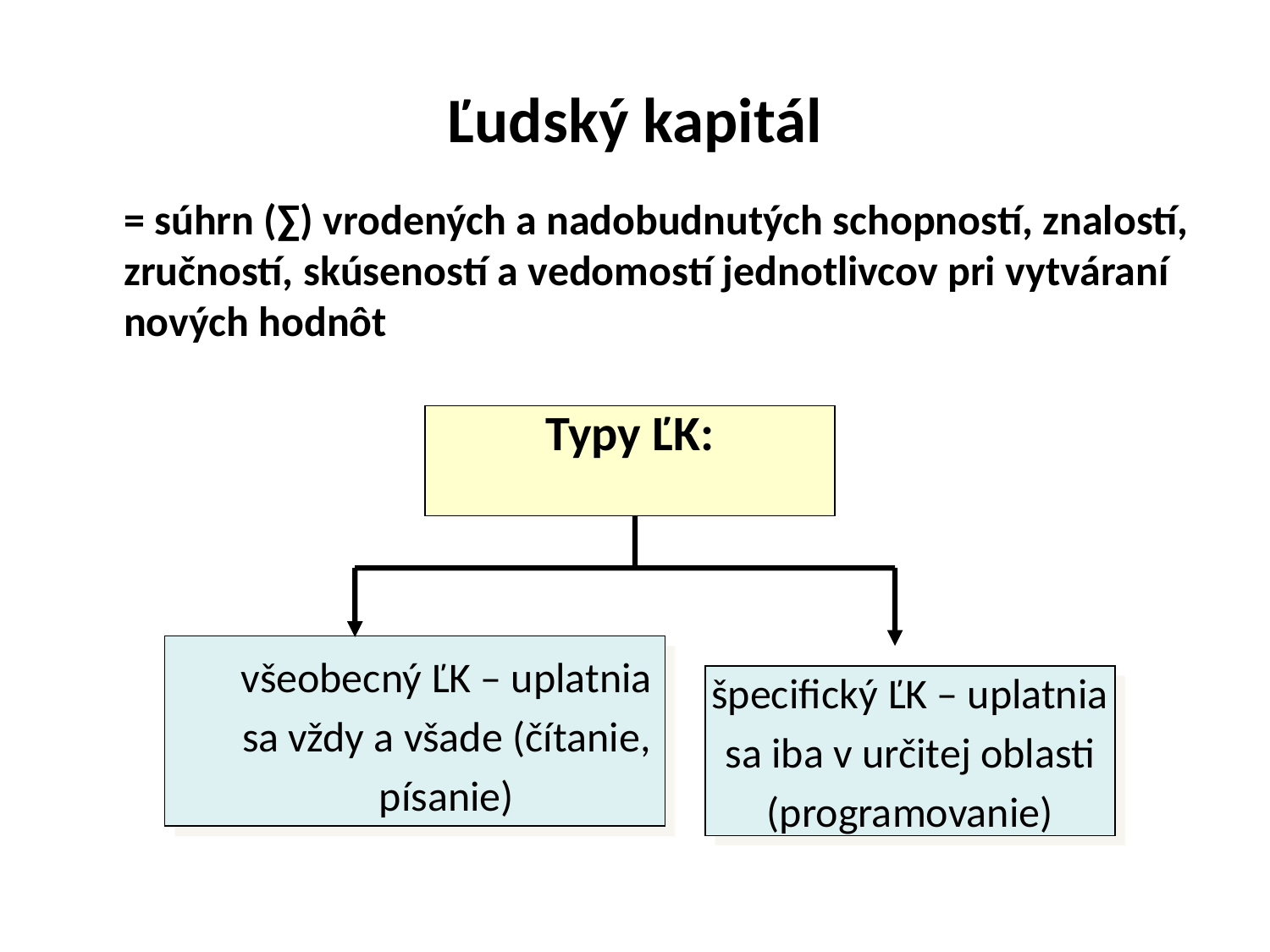

# Ľudský kapitál
     = súhrn (∑) vrodených a nadobudnutých schopností, znalostí, zručností, skúseností a vedomostí jednotlivcov pri vytváraní nových hodnôt
Typy ĽK:

všeobecný ĽK – uplatnia
sa vždy a všade (čítanie,
písanie)

špecifický ĽK – uplatnia
sa iba v určitej oblasti
(programovanie)